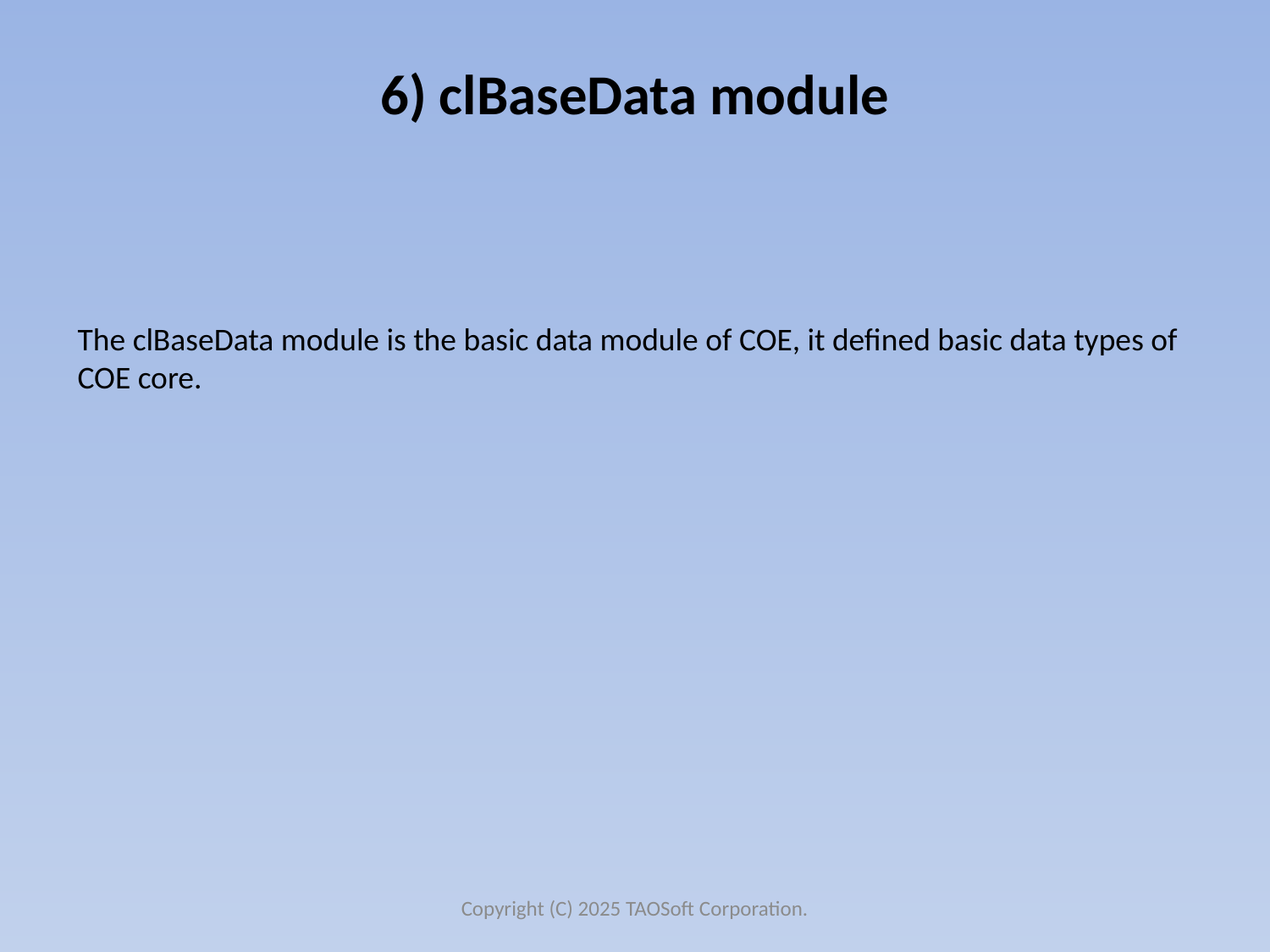

# 6) clBaseData module
The clBaseData module is the basic data module of COE, it defined basic data types of COE core.

Copyright (C) 2025 TAOSoft Corporation.
10